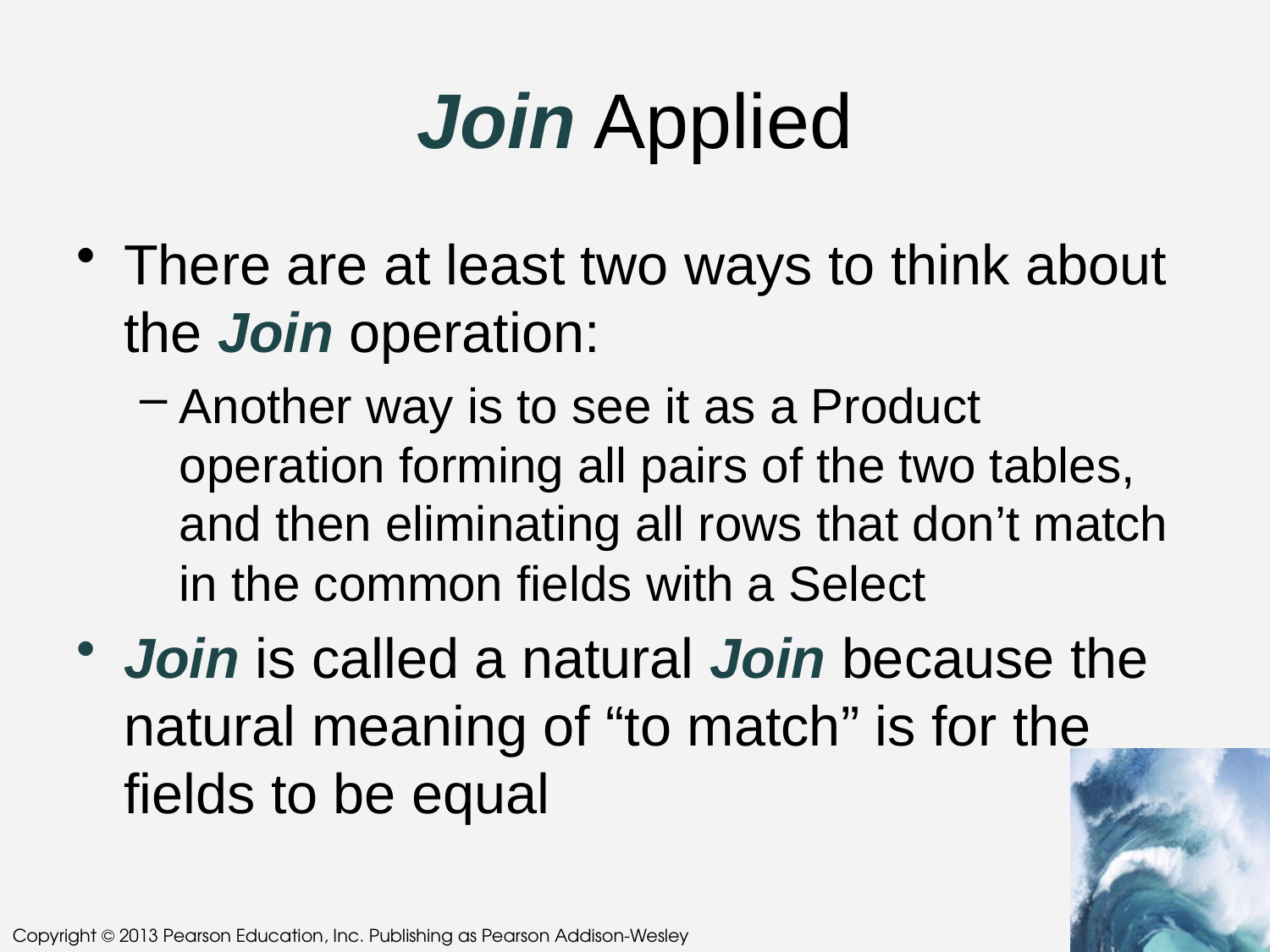

# Join Applied
There are at least two ways to think about the Join operation:
Another way is to see it as a Product operation forming all pairs of the two tables, and then eliminating all rows that don’t match in the common fields with a Select
Join is called a natural Join because the natural meaning of “to match” is for the fields to be equal